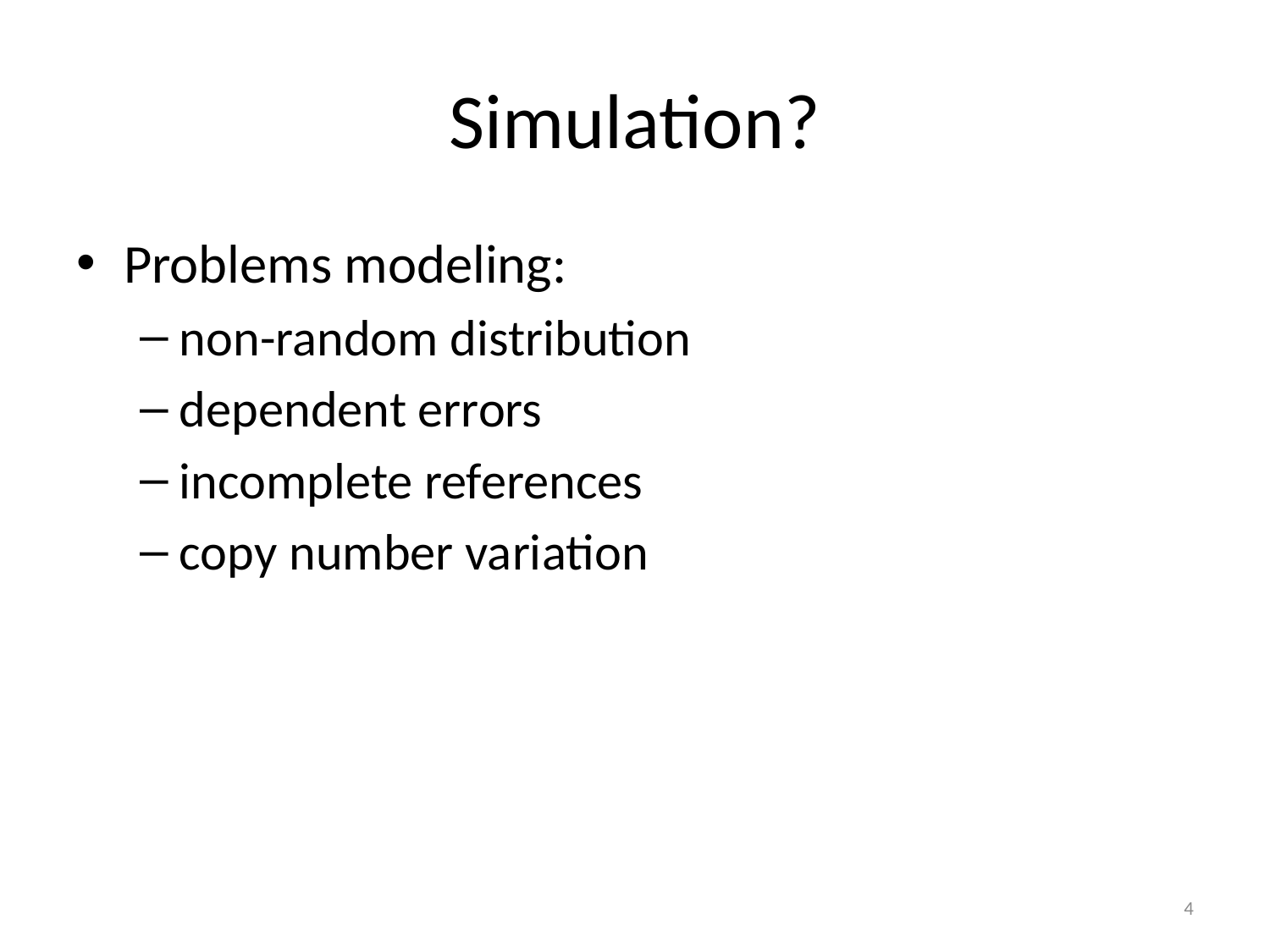

# Simulation?
Problems modeling:
non-random distribution
dependent errors
incomplete references
copy number variation

4